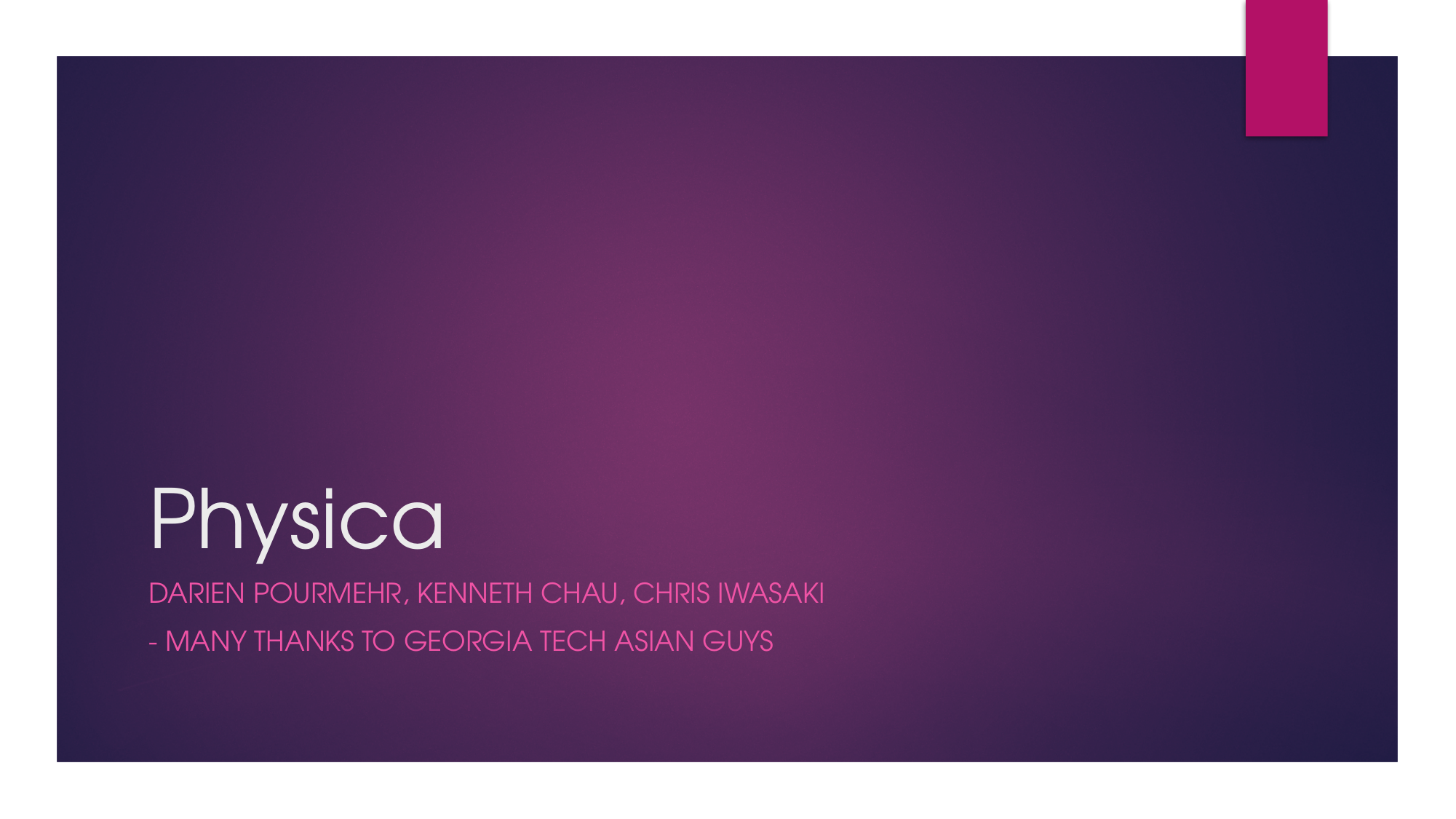

# Physica
Darien Pourmehr, Kenneth chau, Chris Iwasaki
- Many thanks to Georgia tech Asian guys